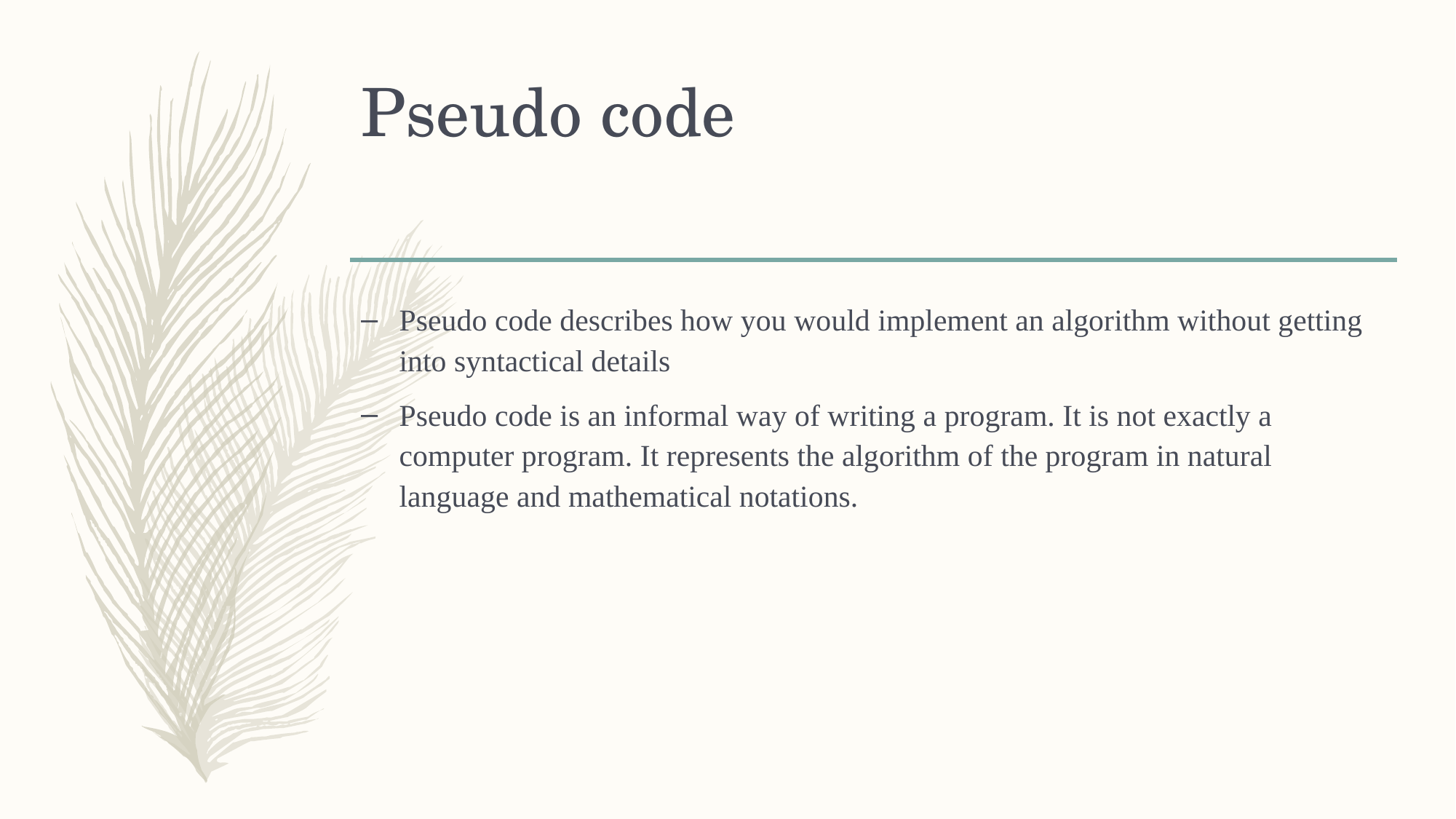

# Pseudo code
Pseudo code describes how you would implement an algorithm without getting into syntactical details
Pseudo code is an informal way of writing a program. It is not exactly a computer program. It represents the algorithm of the program in natural language and mathematical notations.